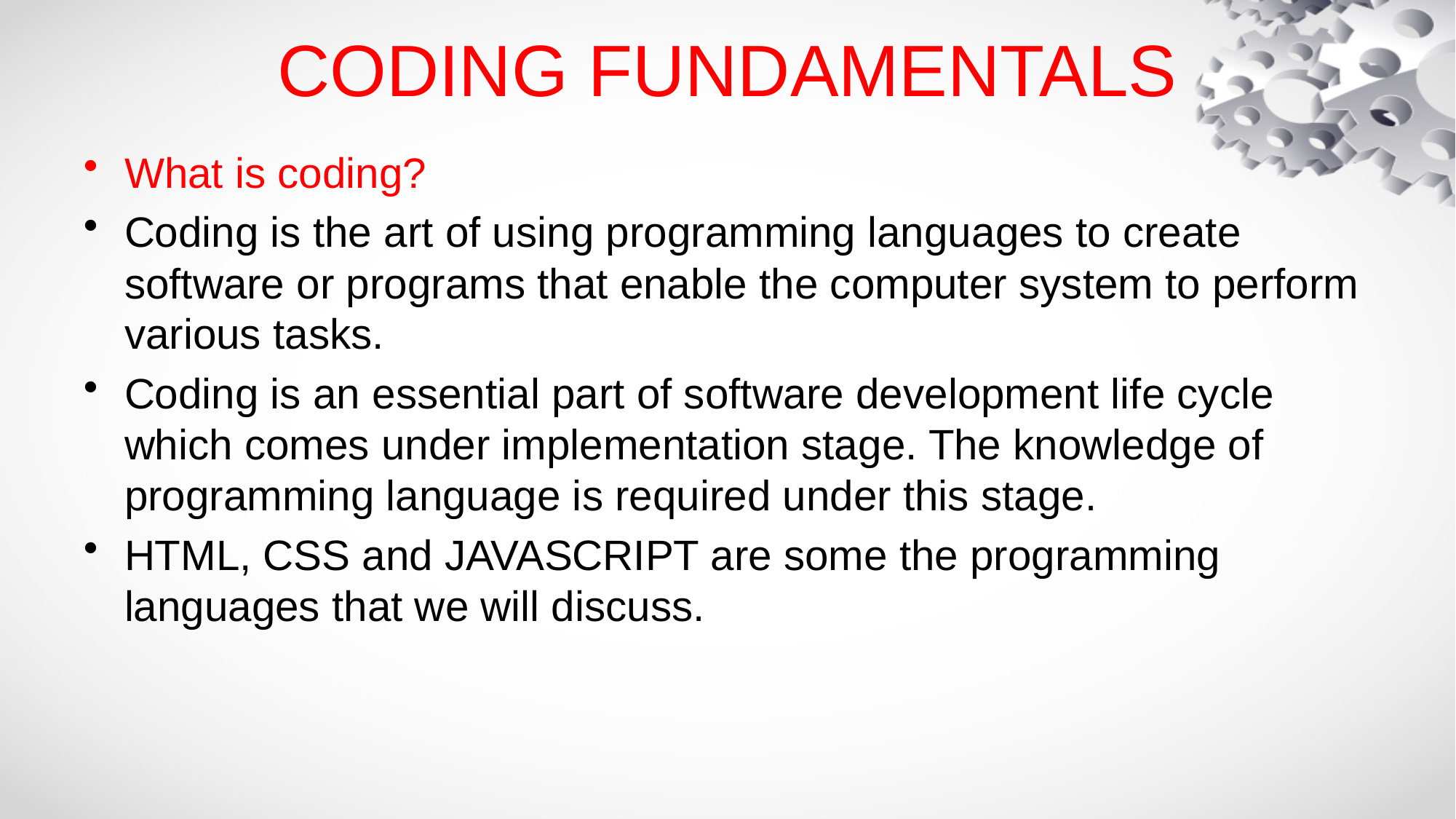

# CODING FUNDAMENTALS
What is coding?
Coding is the art of using programming languages to create software or programs that enable the computer system to perform various tasks.
Coding is an essential part of software development life cycle which comes under implementation stage. The knowledge of programming language is required under this stage.
HTML, CSS and JAVASCRIPT are some the programming languages that we will discuss.